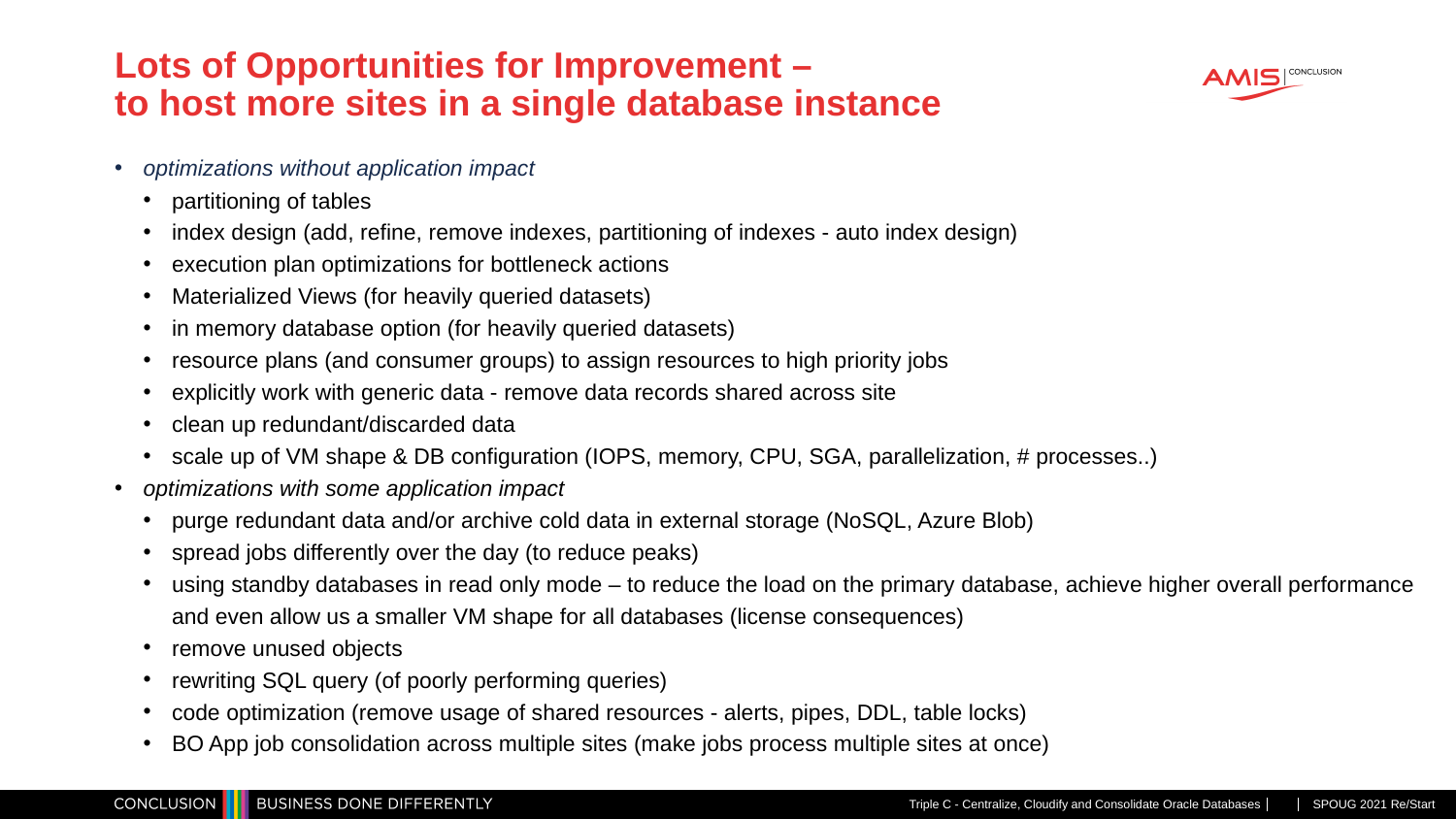

# Lots of Opportunities for Improvement – to host more sites in a single database instance
optimizations without application impact
partitioning of tables
index design (add, refine, remove indexes, partitioning of indexes - auto index design)
execution plan optimizations for bottleneck actions
Materialized Views (for heavily queried datasets)
in memory database option (for heavily queried datasets)
resource plans (and consumer groups) to assign resources to high priority jobs
explicitly work with generic data - remove data records shared across site
clean up redundant/discarded data
scale up of VM shape & DB configuration (IOPS, memory, CPU, SGA, parallelization, # processes..)
optimizations with some application impact
purge redundant data and/or archive cold data in external storage (NoSQL, Azure Blob)
spread jobs differently over the day (to reduce peaks)
using standby databases in read only mode – to reduce the load on the primary database, achieve higher overall performance and even allow us a smaller VM shape for all databases (license consequences)
remove unused objects
rewriting SQL query (of poorly performing queries)
code optimization (remove usage of shared resources - alerts, pipes, DDL, table locks)
BO App job consolidation across multiple sites (make jobs process multiple sites at once)

Triple C - Centralize, Cloudify and Consolidate Oracle Databases